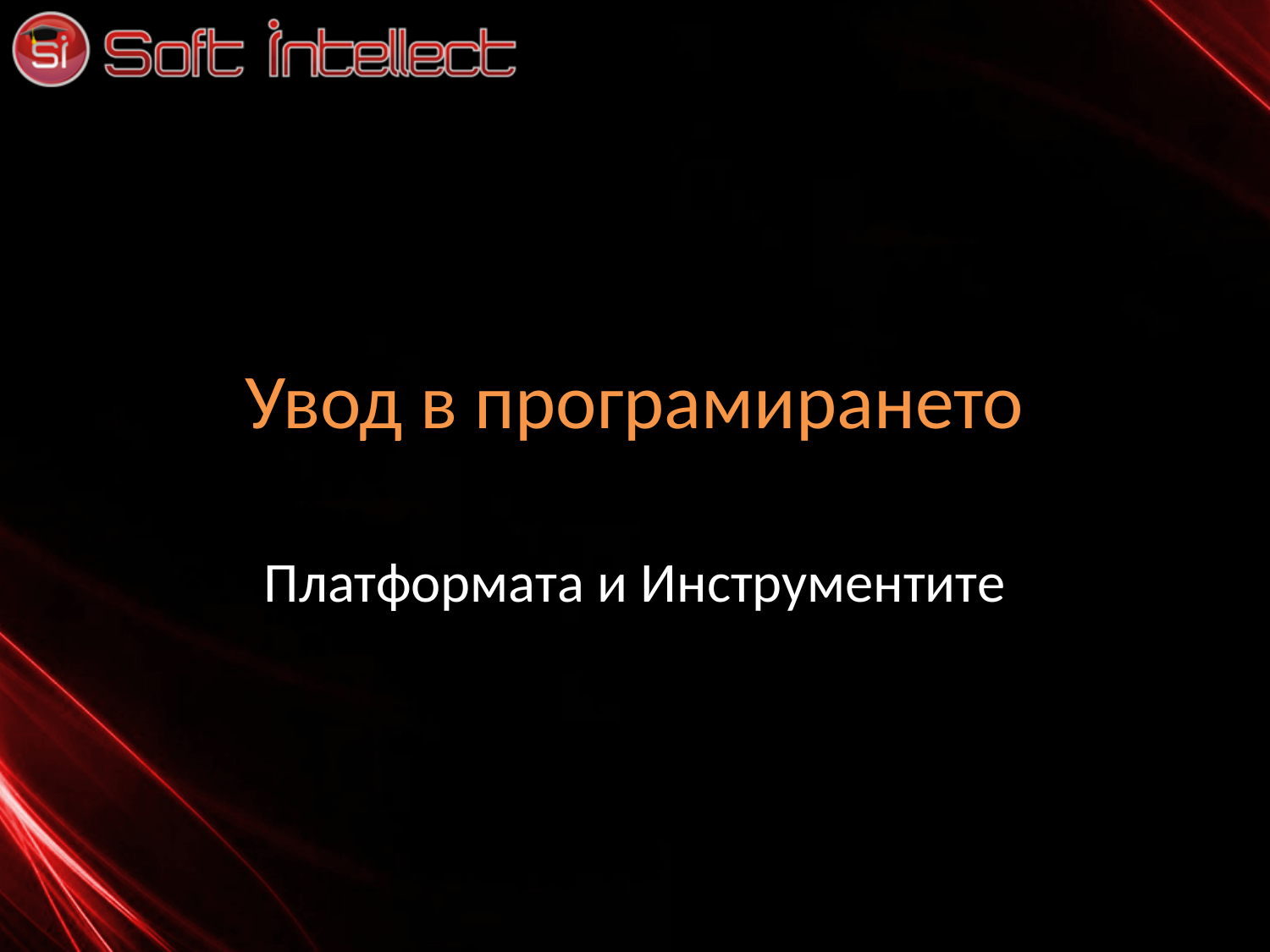

# Увод в програмирането
Платформата и Инструментите